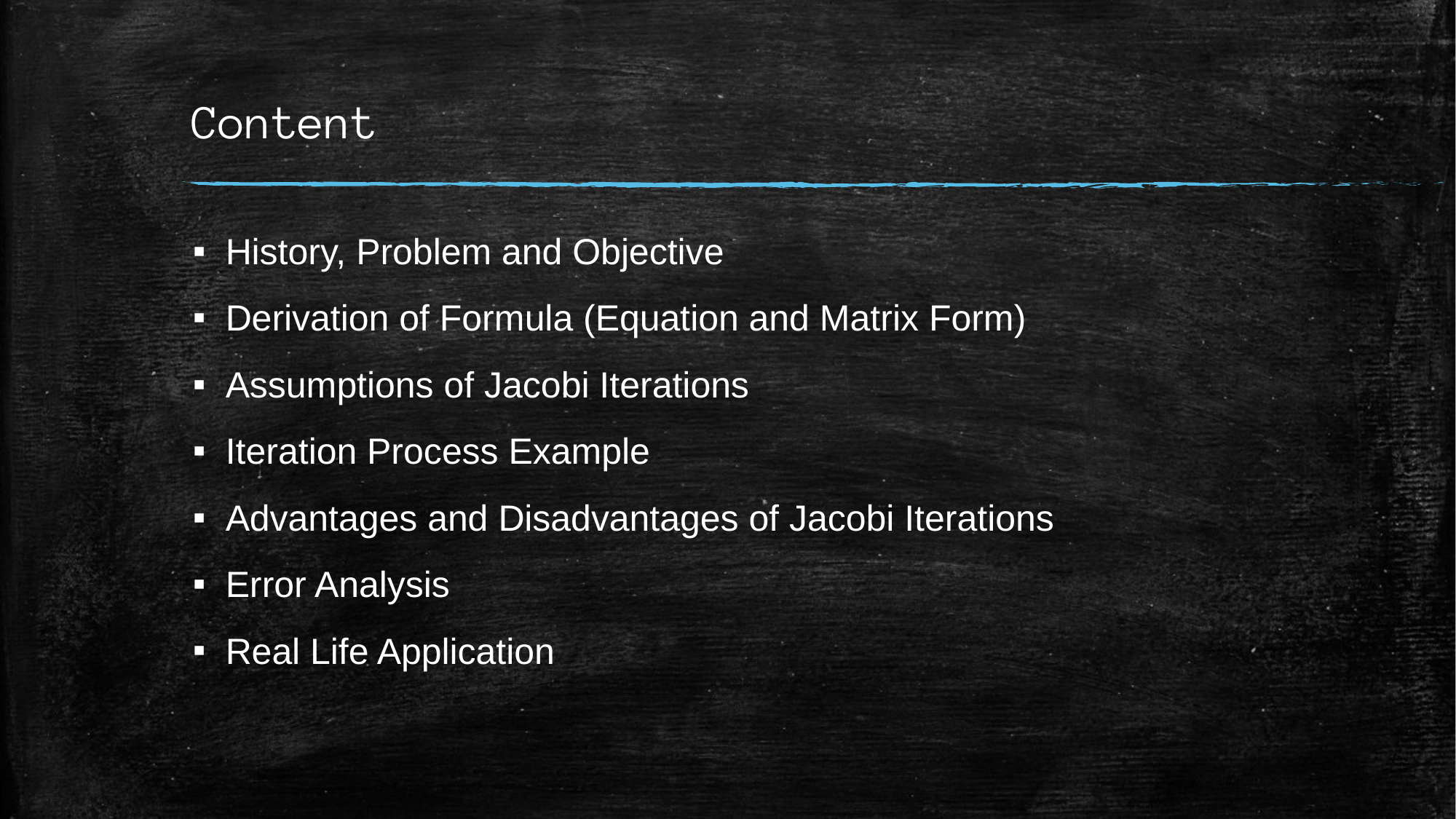

# Content
History, Problem and Objective
Derivation of Formula (Equation and Matrix Form)
Assumptions of Jacobi Iterations
Iteration Process Example
Advantages and Disadvantages of Jacobi Iterations
Error Analysis
Real Life Application